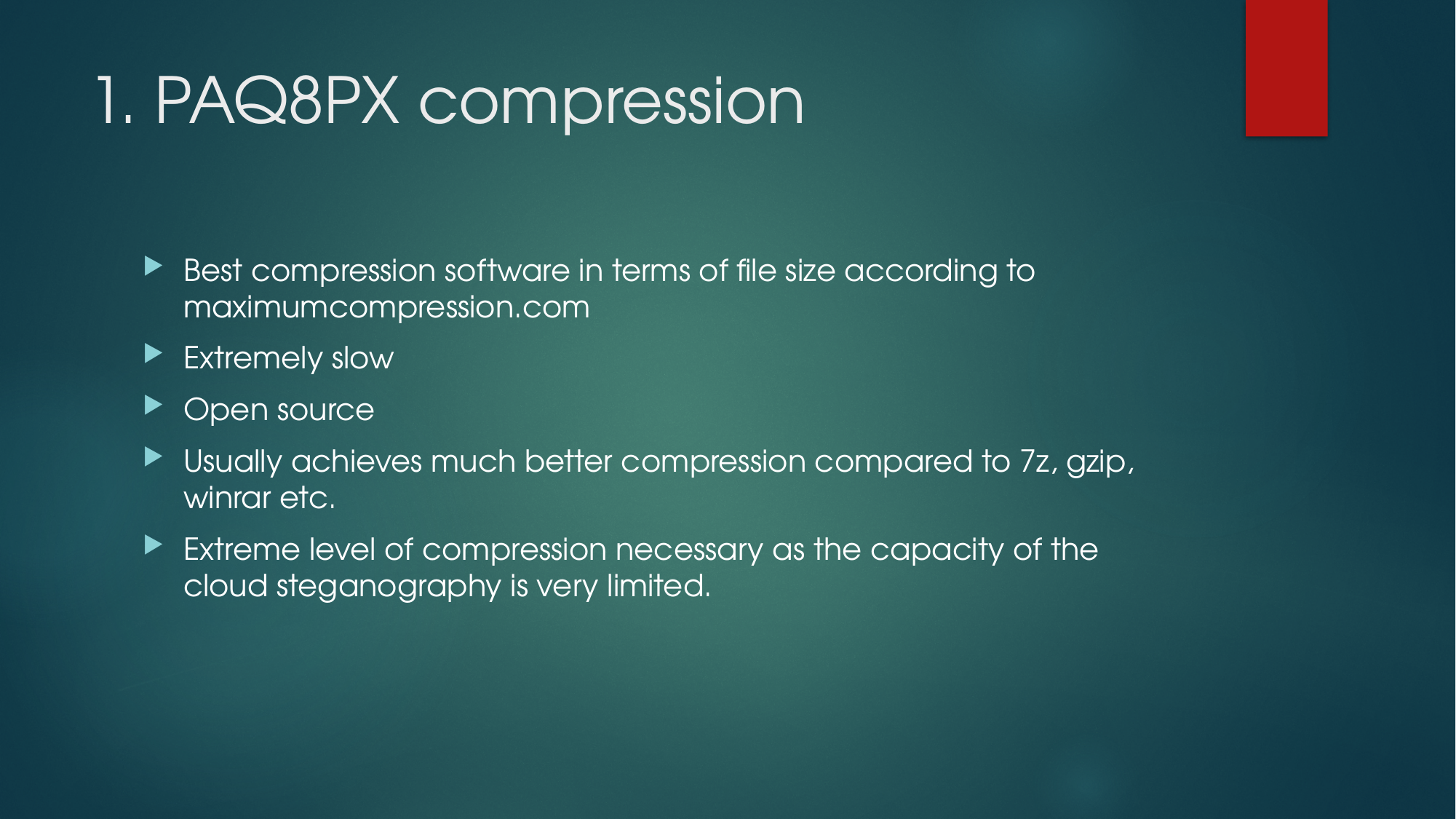

# 1. PAQ8PX compression
Best compression software in terms of file size according to maximumcompression.com
Extremely slow
Open source
Usually achieves much better compression compared to 7z, gzip, winrar etc.
Extreme level of compression necessary as the capacity of the cloud steganography is very limited.